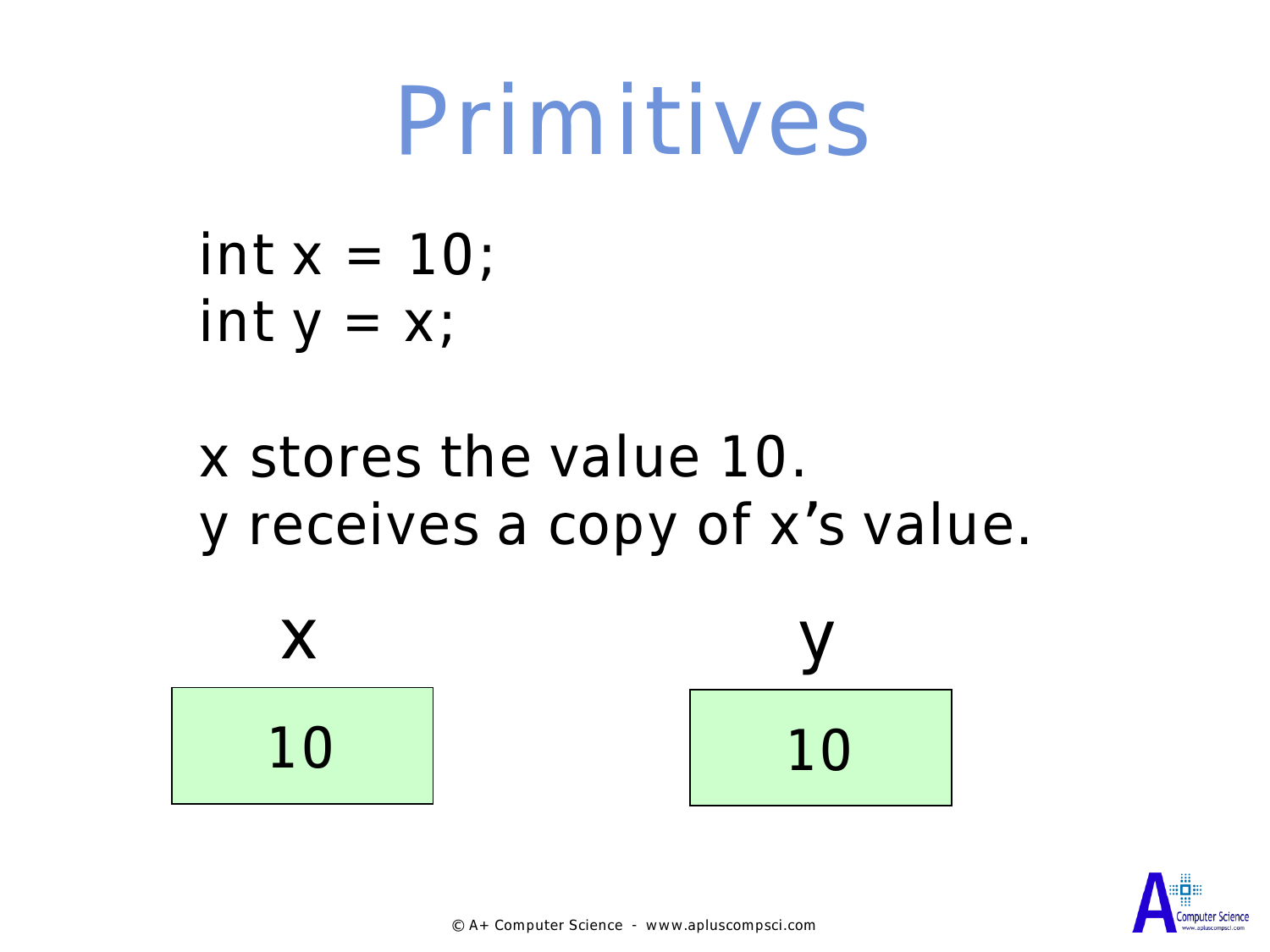

Primitives
int x = 10;
int y = x;
x stores the value 10.
y receives a copy of x’s value.
x
y

10
10

© A+ Computer Science  -  www.apluscompsci.com